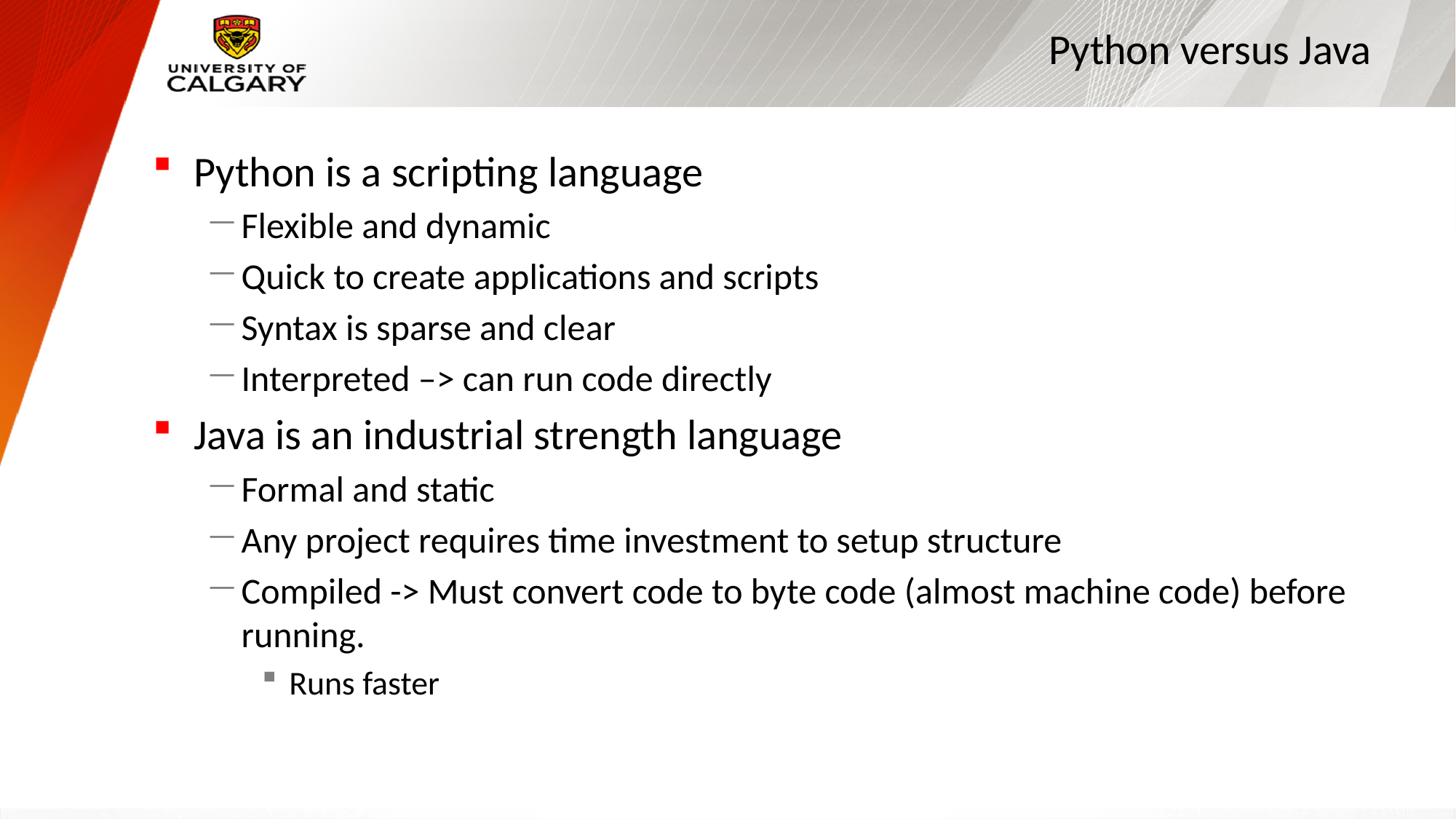

# Python versus Java
Python is a scripting language
Flexible and dynamic
Quick to create applications and scripts
Syntax is sparse and clear
Interpreted –> can run code directly
Java is an industrial strength language
Formal and static
Any project requires time investment to setup structure
Compiled -> Must convert code to byte code (almost machine code) before running.
Runs faster